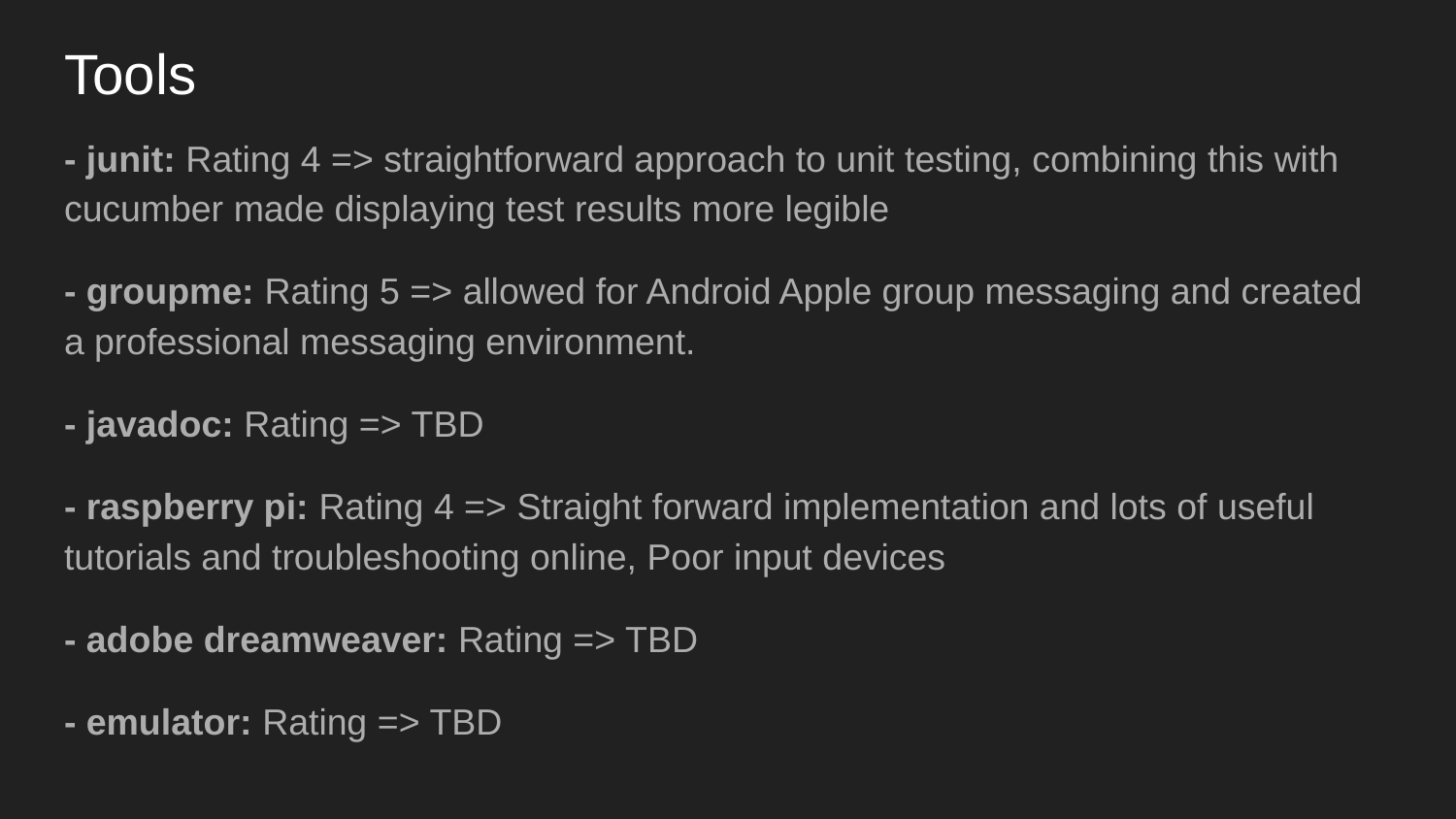

# Tools
- junit: Rating 4 => straightforward approach to unit testing, combining this with cucumber made displaying test results more legible
- groupme: Rating 5 => allowed for Android Apple group messaging and created a professional messaging environment.
- javadoc: Rating => TBD
- raspberry pi: Rating 4 => Straight forward implementation and lots of useful tutorials and troubleshooting online, Poor input devices
- adobe dreamweaver: Rating => TBD
- emulator: Rating => TBD